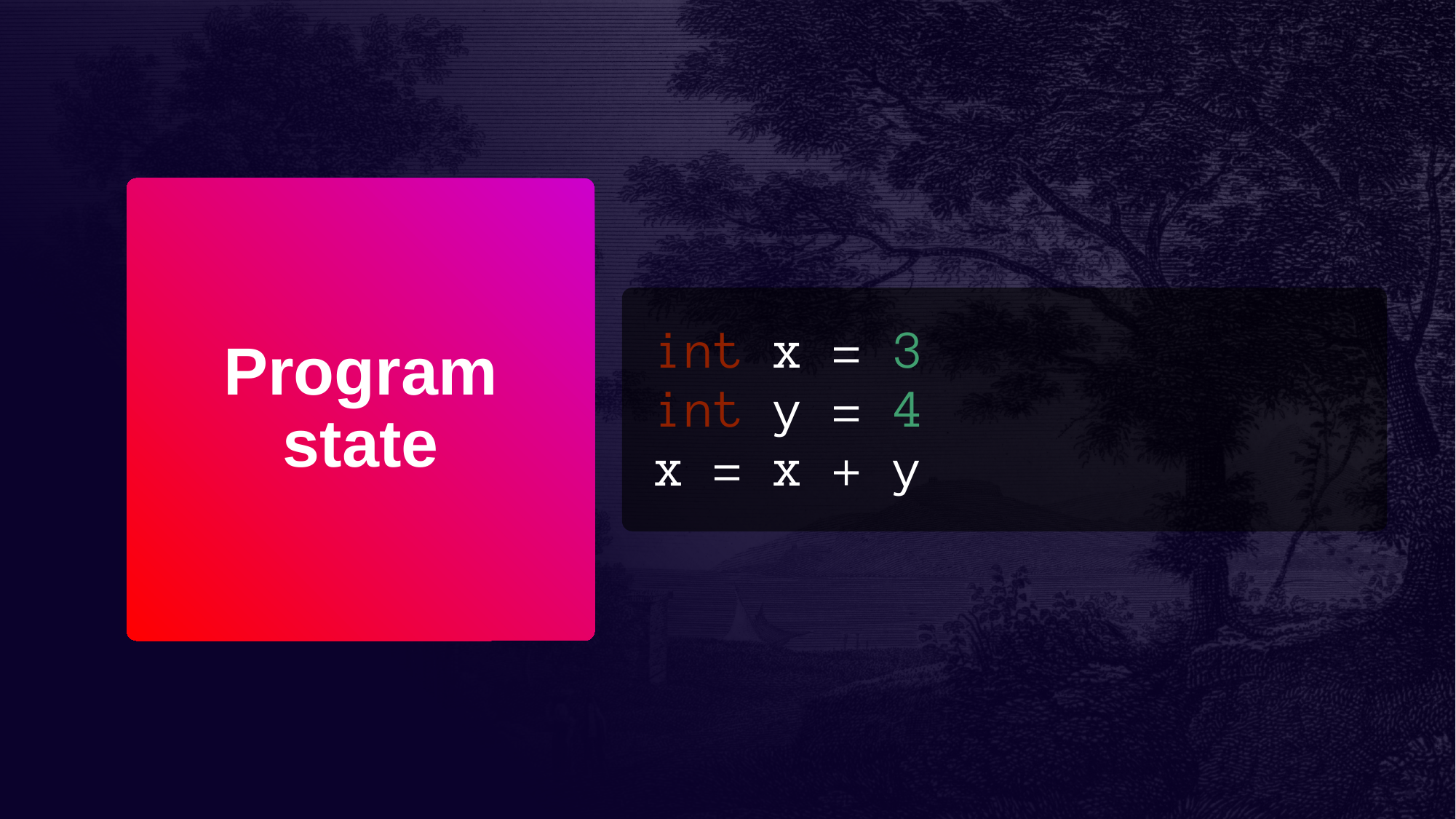

int x = 3
int y = 4
x = x + y
# Program state